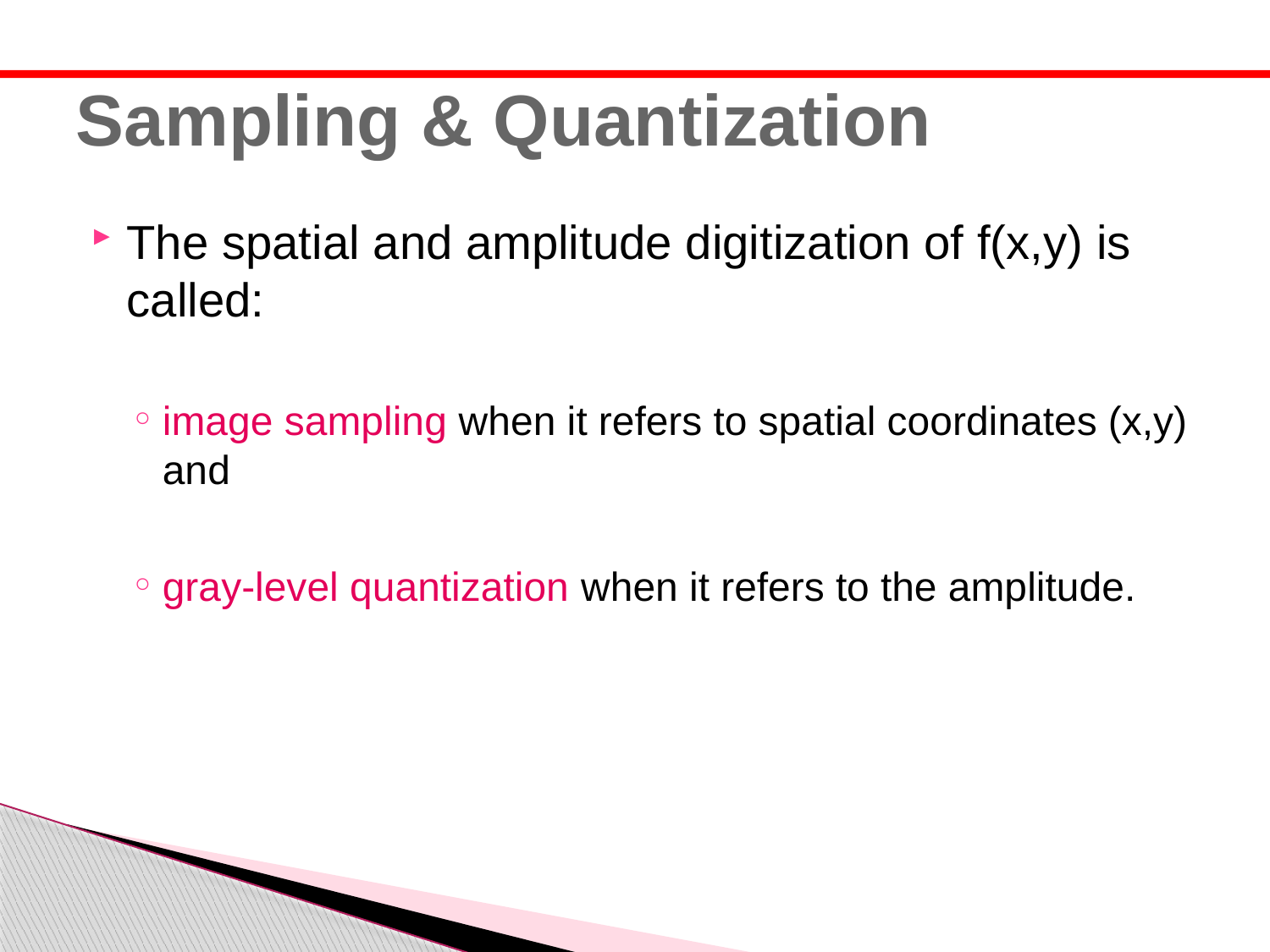

# Sampling & Quantization
The spatial and amplitude digitization of f(x,y) is called:

image sampling when it refers to spatial coordinates (x,y) and

gray-level quantization when it refers to the amplitude.